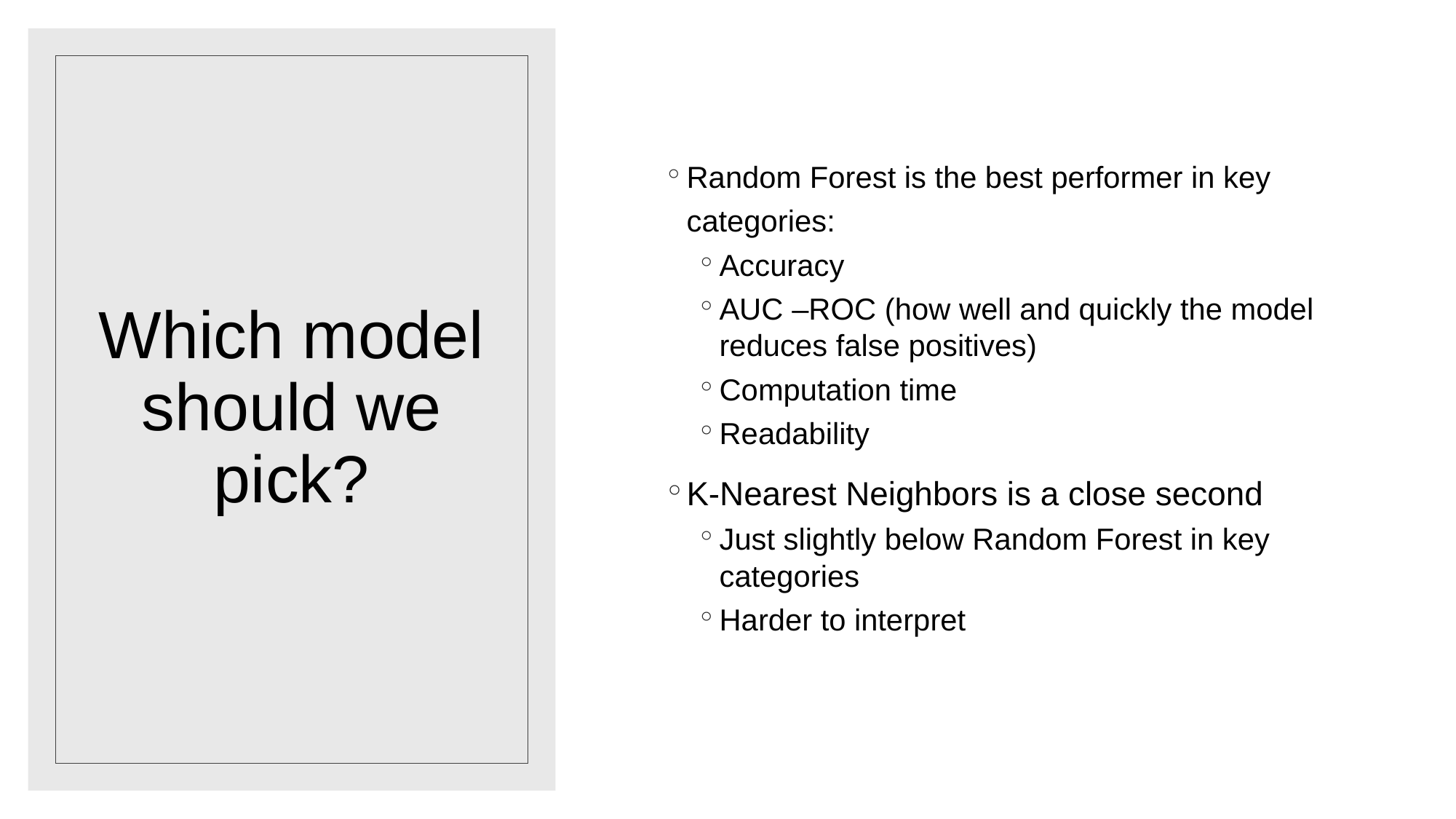

Random Forest is the best performer in key categories:
Accuracy
AUC –ROC (how well and quickly the model reduces false positives)
Computation time
Readability
K-Nearest Neighbors is a close second
Just slightly below Random Forest in key categories
Harder to interpret
# Which model should we pick?